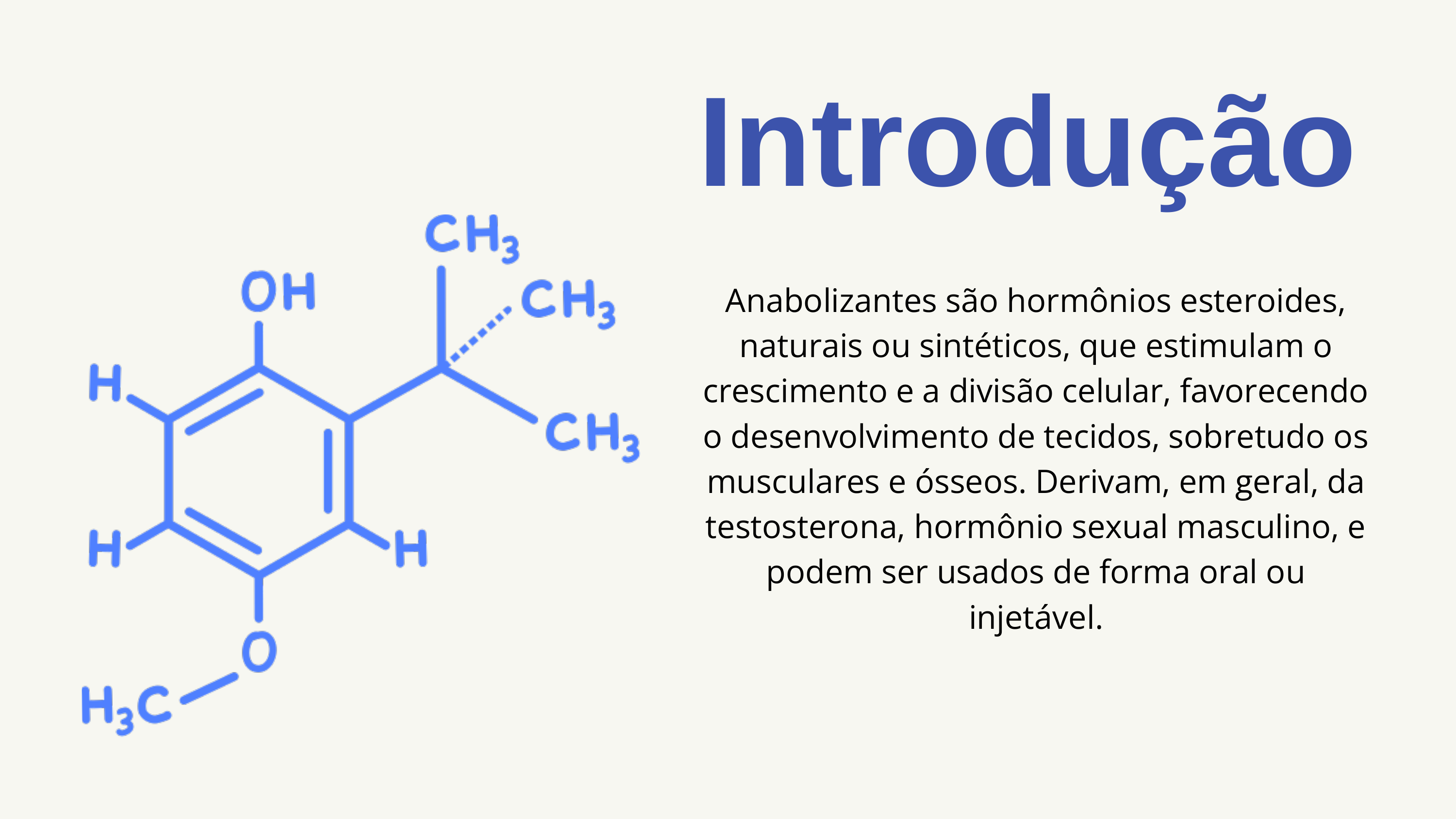

Introdução

Anabolizantes são hormônios esteroides, naturais ou sintéticos, que estimulam o crescimento e a divisão celular, favorecendo o desenvolvimento de tecidos, sobretudo os musculares e ósseos. Derivam, em geral, da testosterona, hormônio sexual masculino, e podem ser usados de forma oral ou injetável.